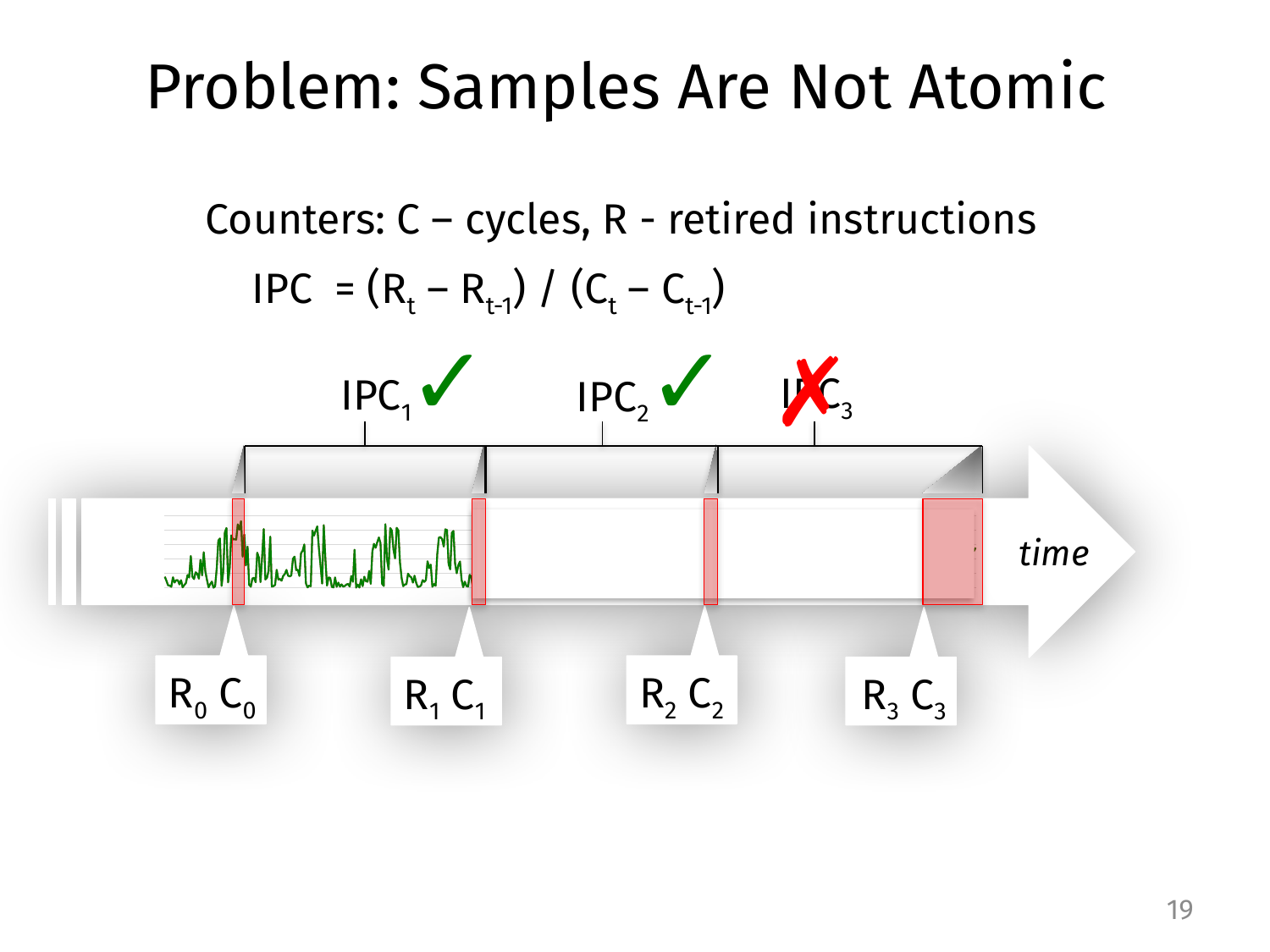

# Problem: Samples Are Not Atomic
Counters: C – cycles, R - retired instructions

IPC  = (Rt – Rt-1) / (Ct – Ct-1)
✓
✓
✗
IPC3
IPC1
IPC2

### Chart

| Category |  |  |
|---|---|---|

time

R2 C2

R0 C0

R1 C1

R3 C3
19